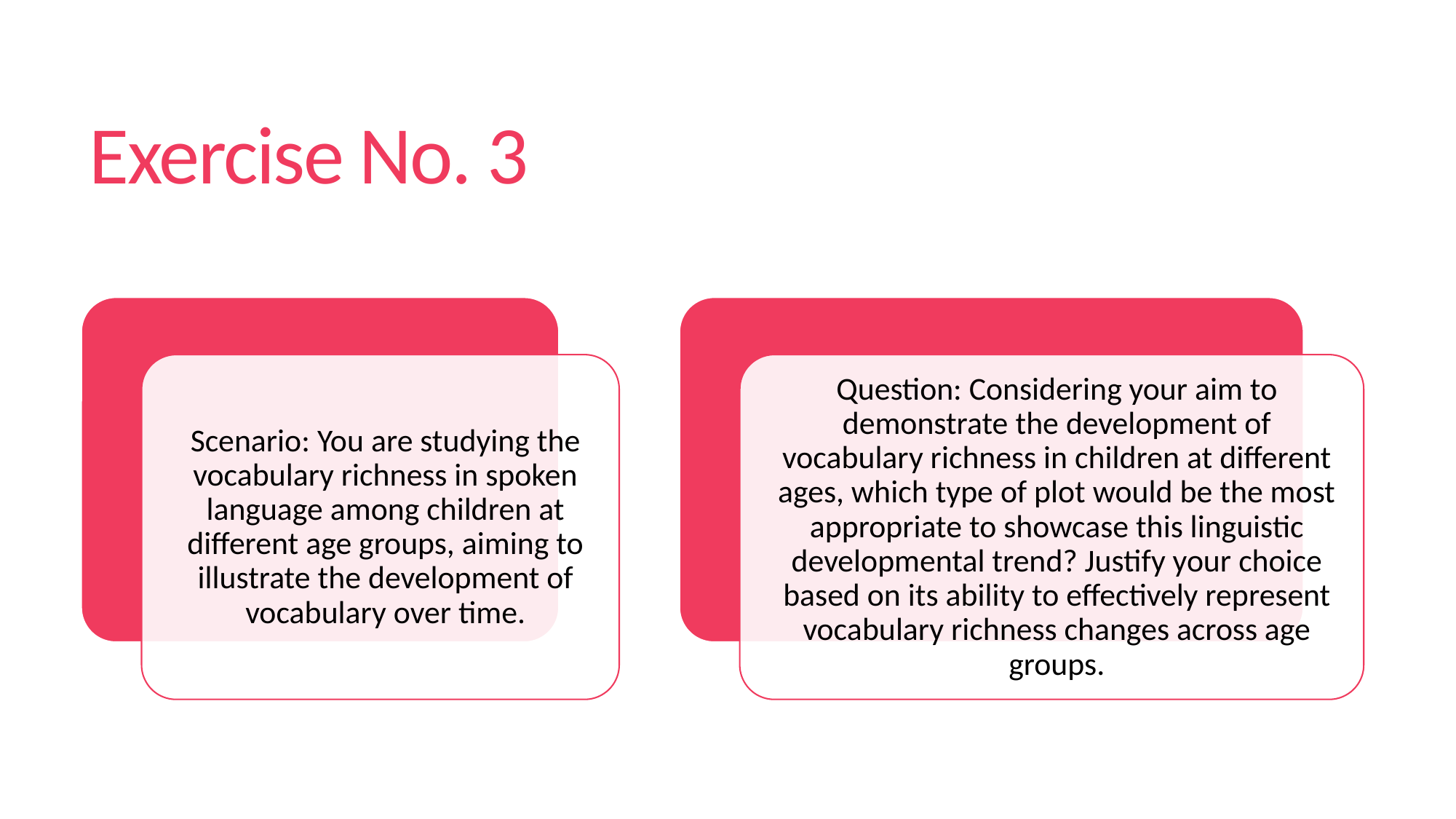

# Exercise No. 3
Scenario: You are studying the vocabulary richness in spoken language among children at different age groups, aiming to illustrate the development of vocabulary over time.
Question: Considering your aim to demonstrate the development of vocabulary richness in children at different ages, which type of plot would be the most appropriate to showcase this linguistic developmental trend? Justify your choice based on its ability to effectively represent vocabulary richness changes across age groups.